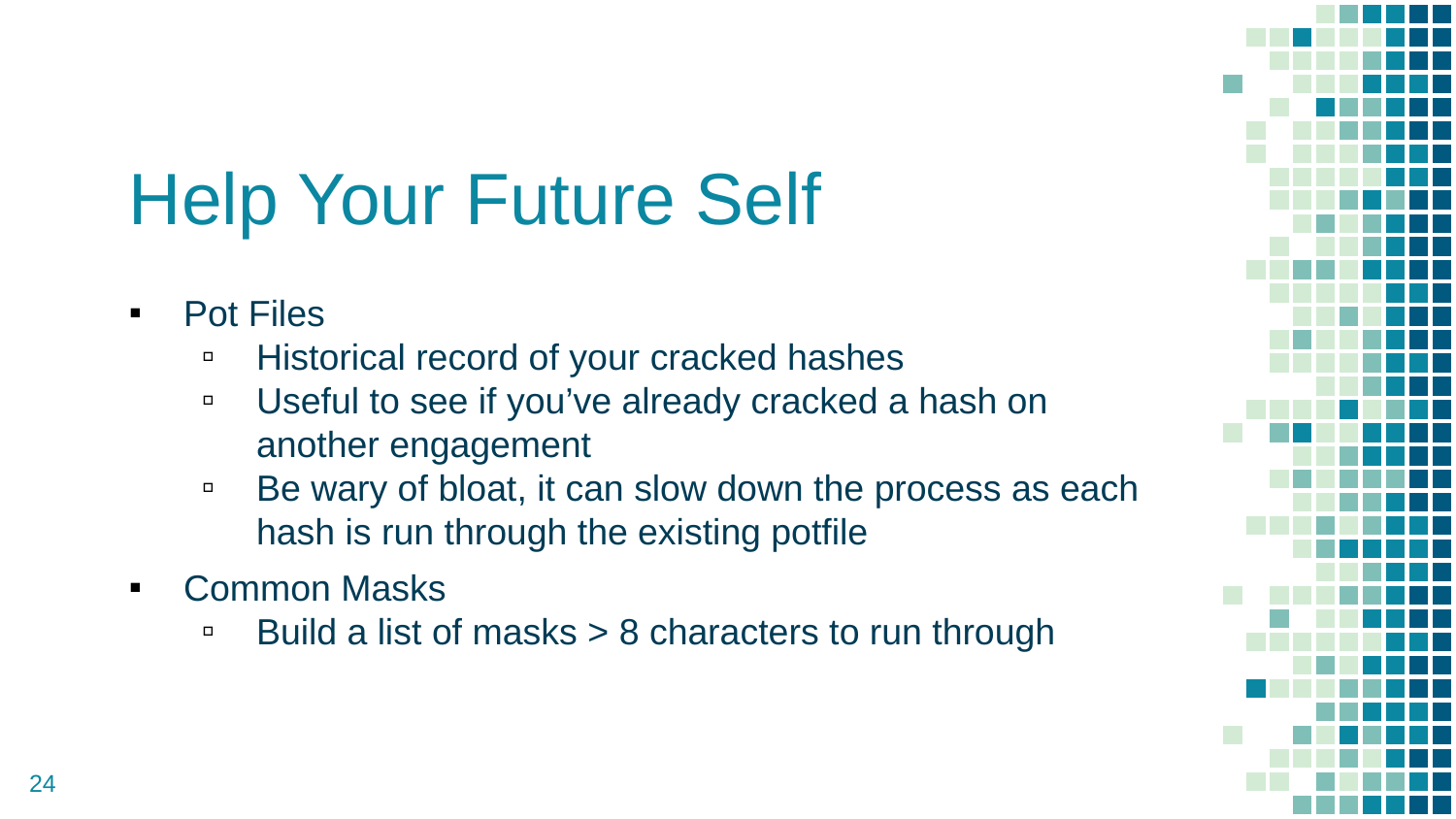

# Help Your Future Self
Pot Files
Historical record of your cracked hashes
Useful to see if you’ve already cracked a hash on another engagement
Be wary of bloat, it can slow down the process as each hash is run through the existing potfile
Common Masks
Build a list of masks > 8 characters to run through
24